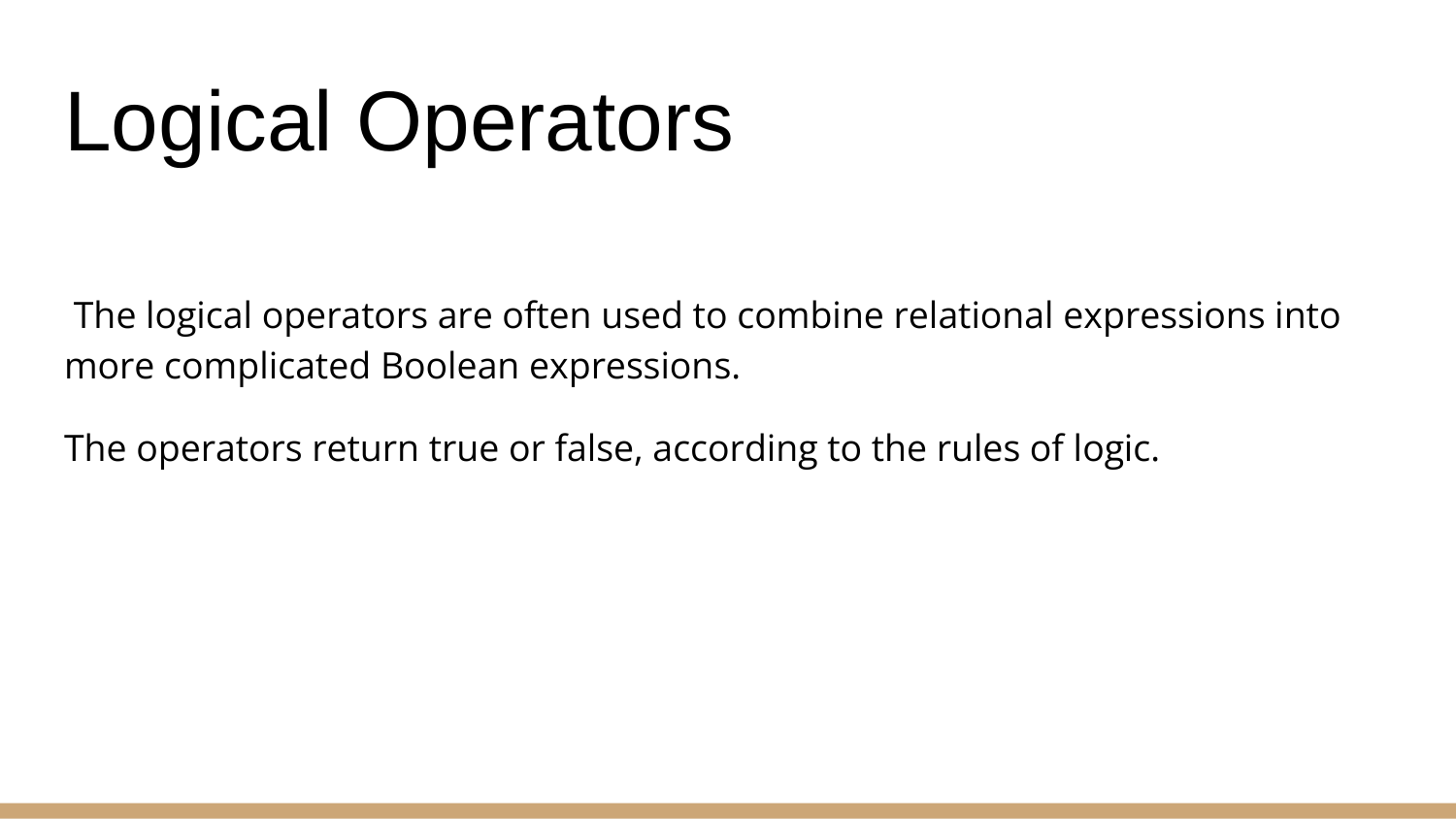

# Logical Operators

 The logical operators are often used to combine relational expressions into more complicated Boolean expressions.
The operators return true or false, according to the rules of logic.